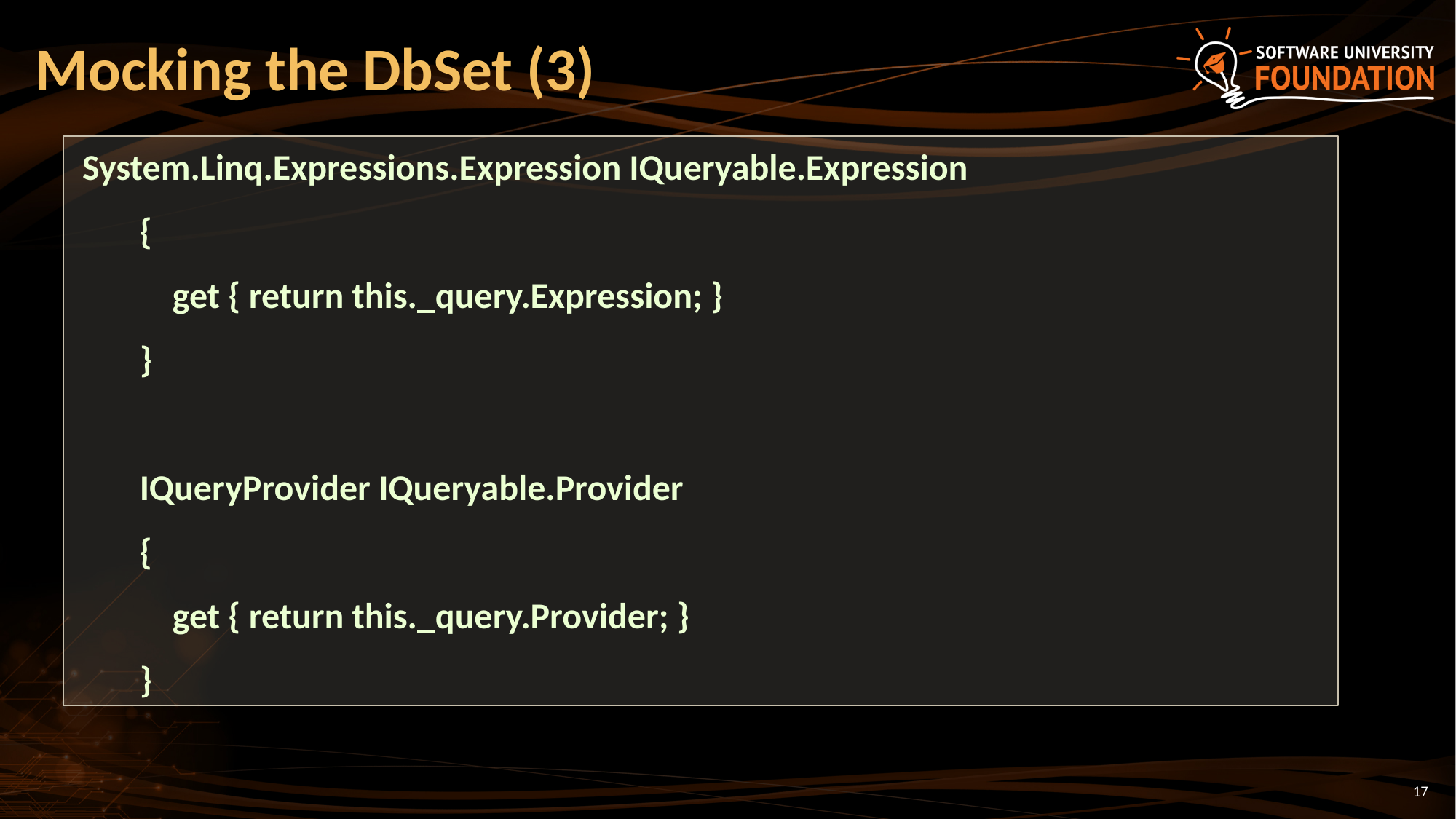

# Mocking the DbSet (3)
 System.Linq.Expressions.Expression IQueryable.Expression
        {
            get { return this._query.Expression; }
        }

        IQueryProvider IQueryable.Provider
        {
            get { return this._query.Provider; }
        }
17